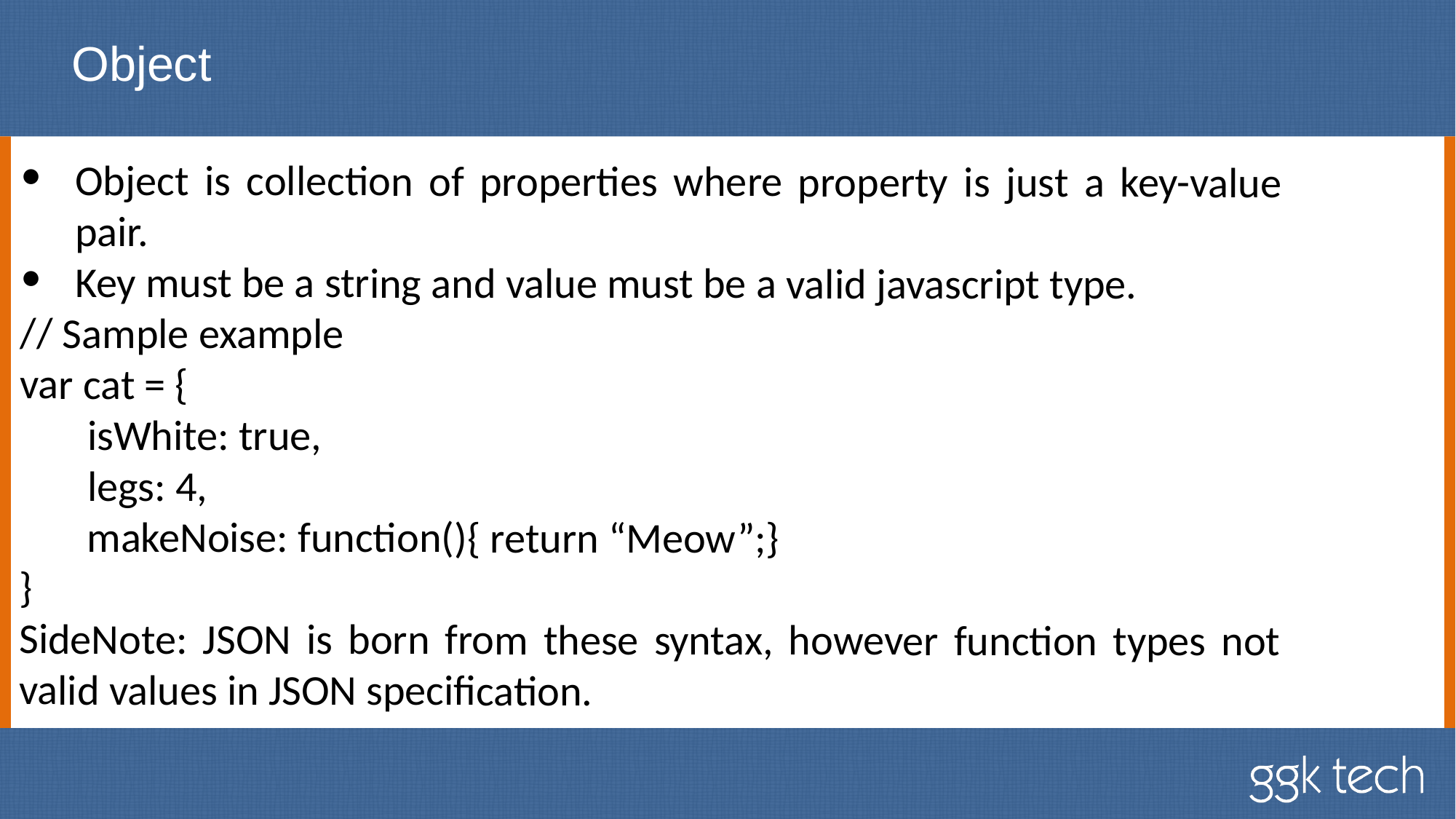

# Object
Object is collection of properties where property is just a key-value pair.
Key must be a string and value must be a valid javascript type.
// Sample example
var cat = {
       isWhite: true,
       legs: 4,
       makeNoise: function(){ return “Meow”;}
}
SideNote: JSON is born from these syntax, however function types not valid values in JSON specification.